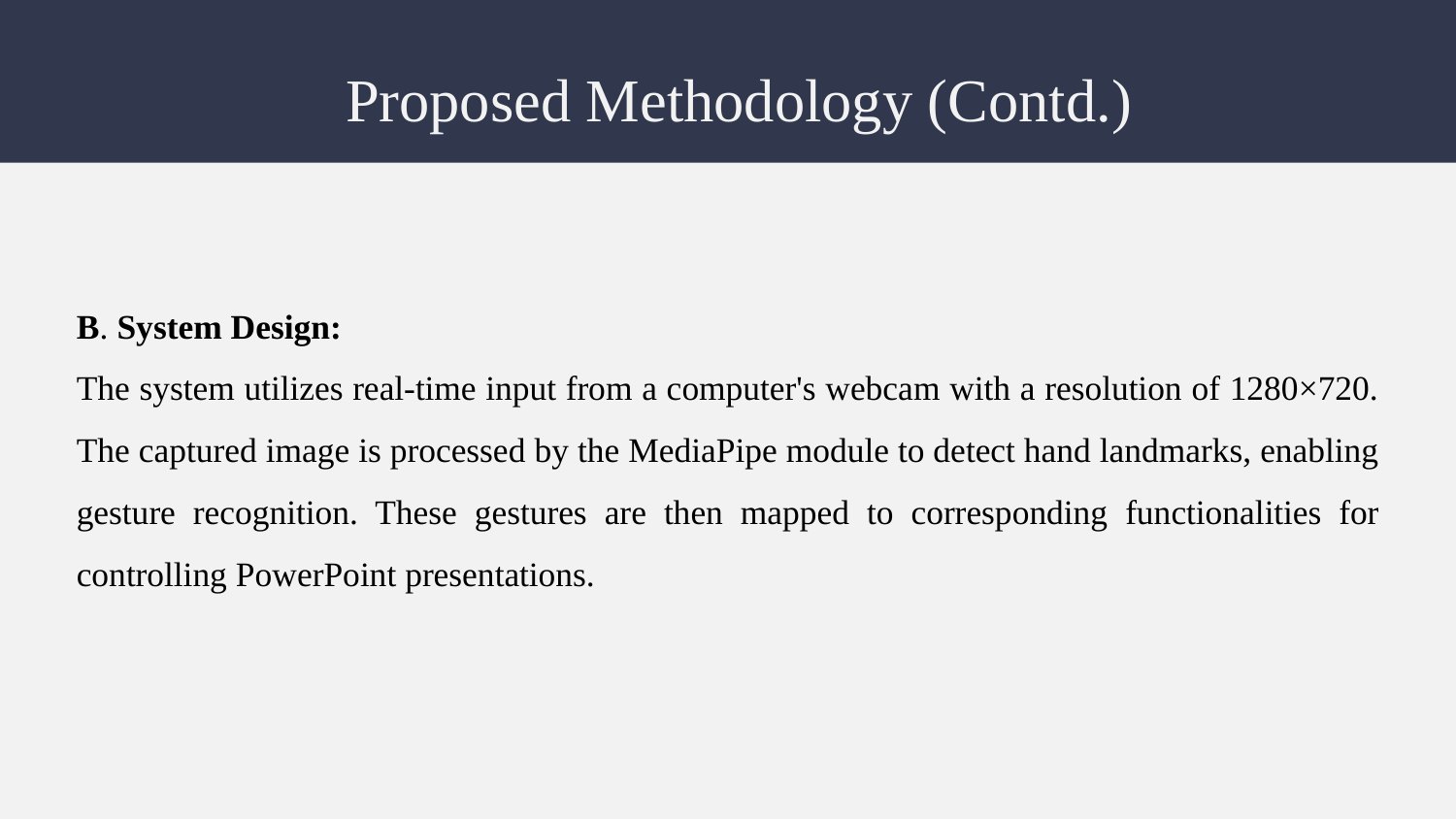

# Proposed Methodology (Contd.)
B. System Design:
The system utilizes real-time input from a computer's webcam with a resolution of 1280×720. The captured image is processed by the MediaPipe module to detect hand landmarks, enabling gesture recognition. These gestures are then mapped to corresponding functionalities for controlling PowerPoint presentations.